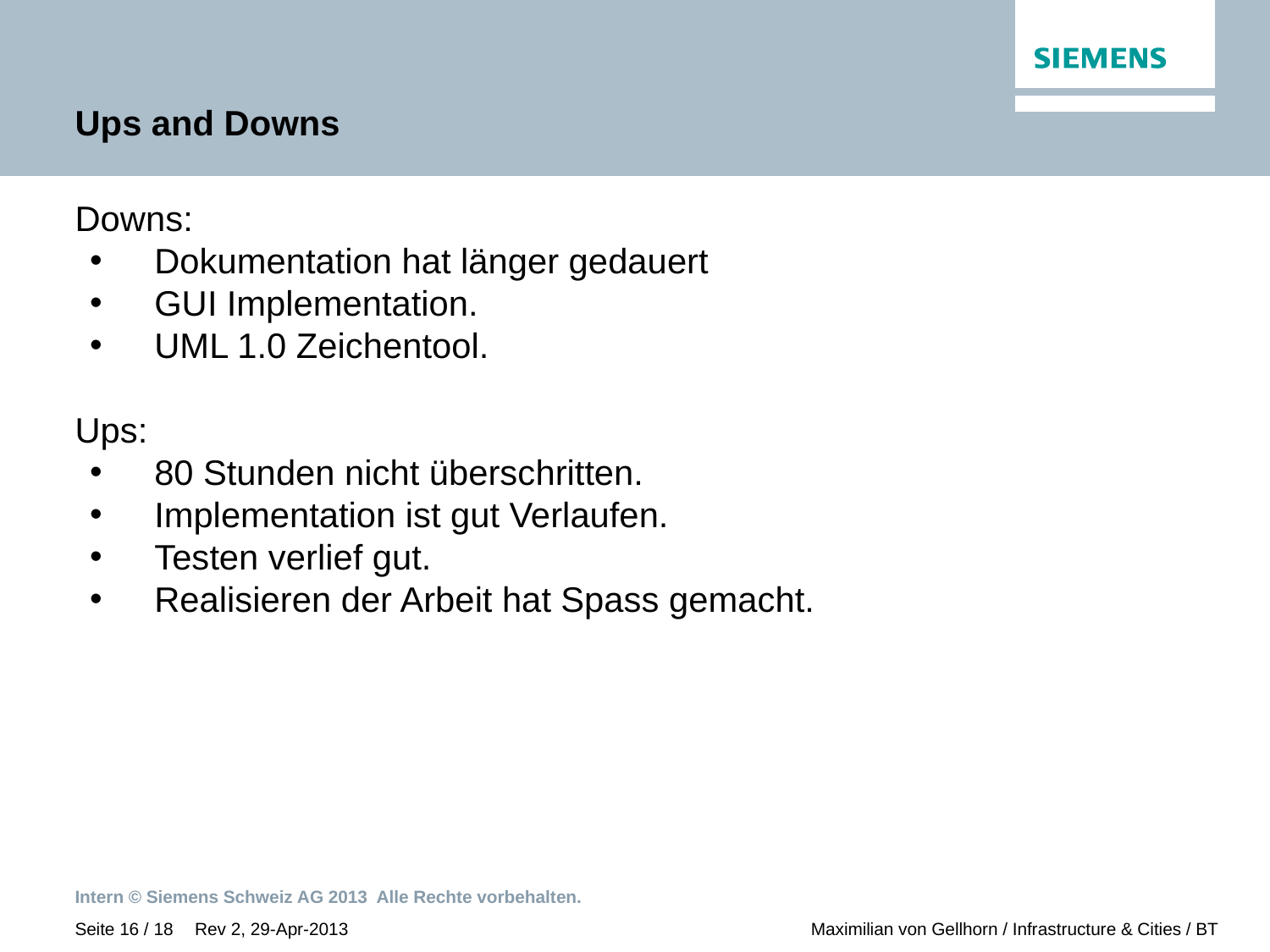

# Ups and Downs
Downs:
  Dokumentation hat länger gedauert
  GUI Implementation.
  UML 1.0 Zeichentool.

Ups:
  80 Stunden nicht überschritten.
  Implementation ist gut Verlaufen.
  Testen verlief gut.
  Realisieren der Arbeit hat Spass gemacht.